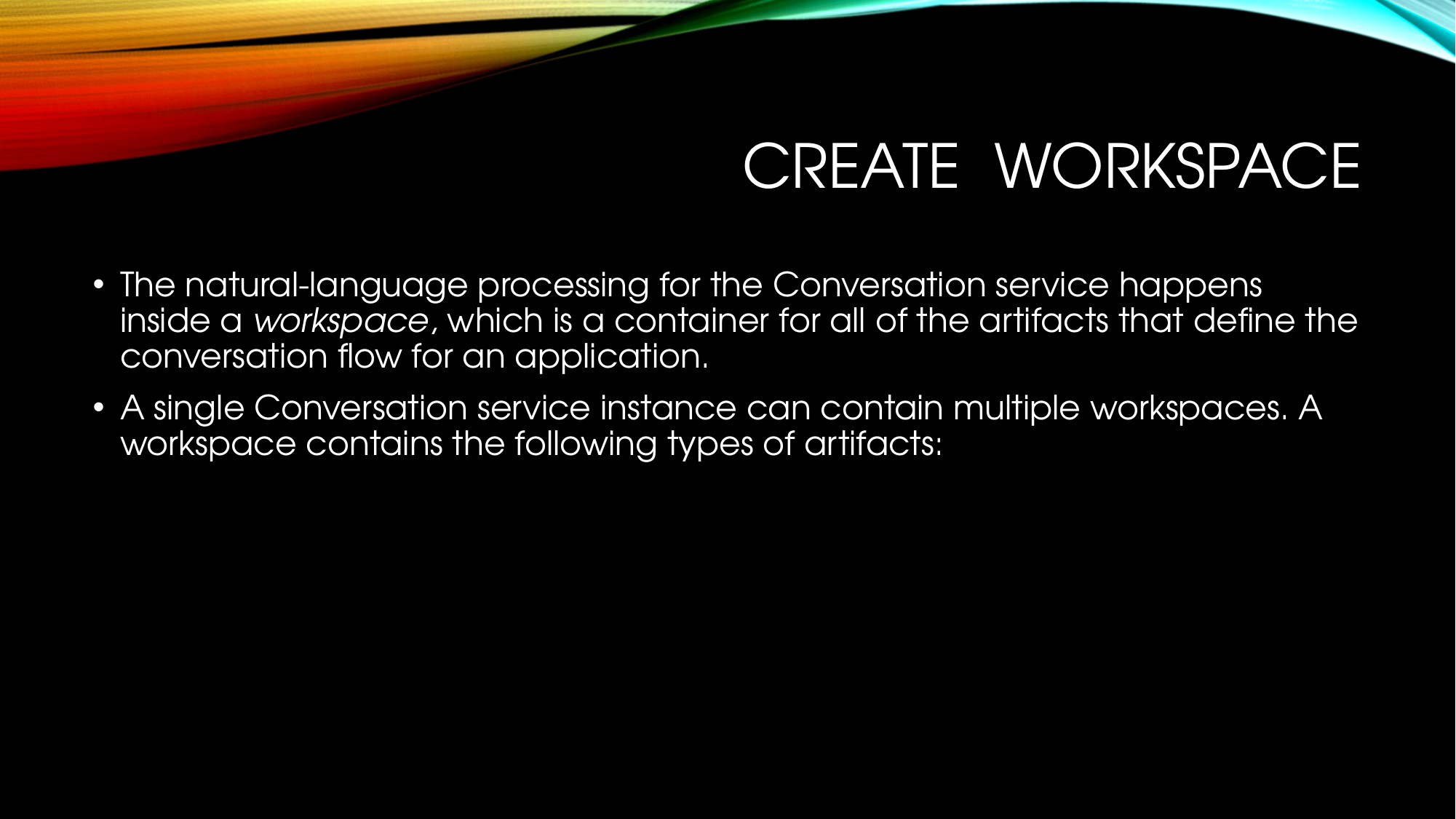

# Create  Workspace
The natural-language processing for the Conversation service happens inside a workspace, which is a container for all of the artifacts that define the conversation flow for an application.
A single Conversation service instance can contain multiple workspaces. A workspace contains the following types of artifacts: